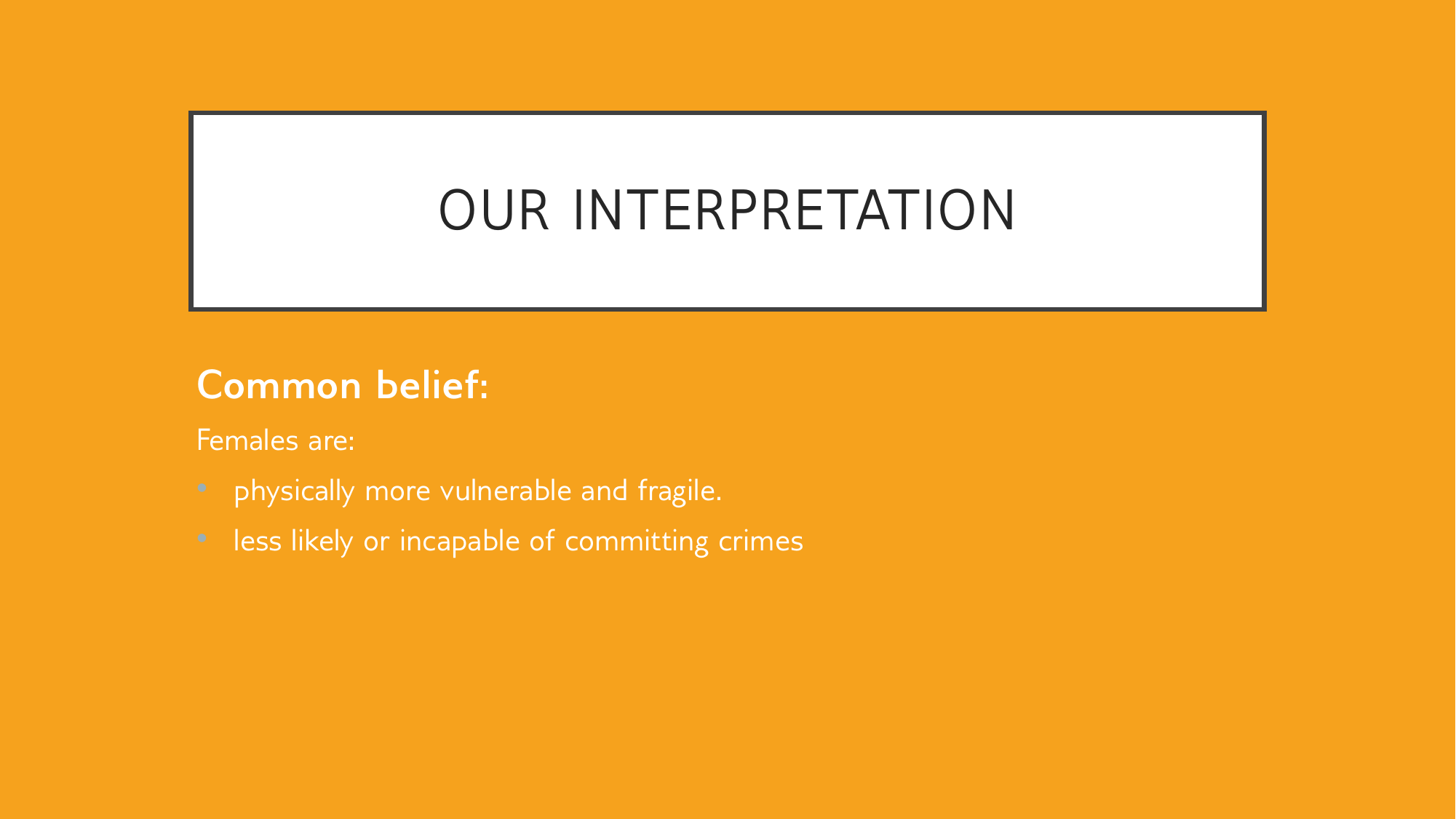

# Our interpretation
Common belief:
Females are:
physically more vulnerable and fragile.
less likely or incapable of committing crimes